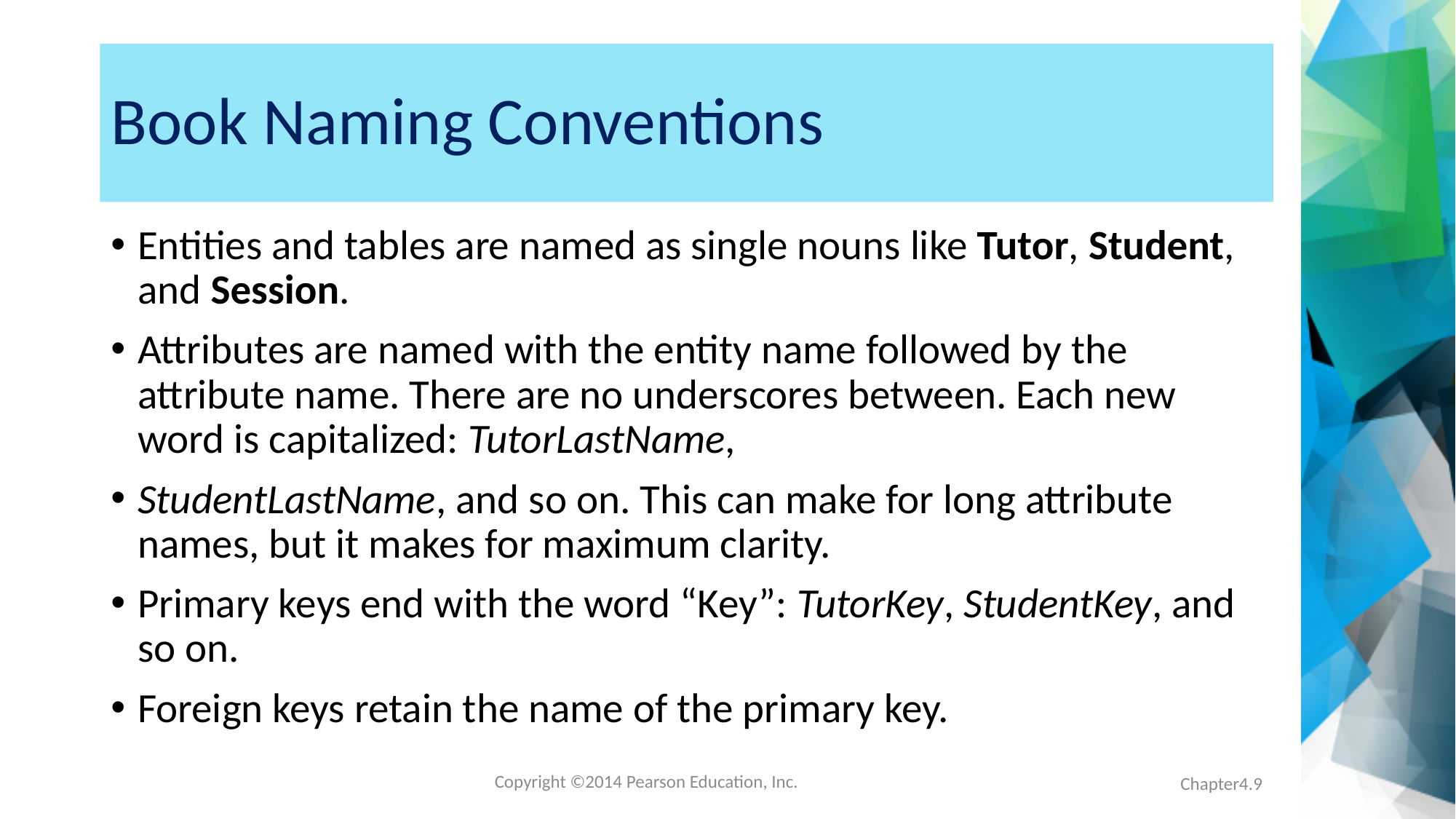

# Book Naming Conventions
Entities and tables are named as single nouns like Tutor, Student, and Session.
Attributes are named with the entity name followed by the attribute name. There are no underscores between. Each new word is capitalized: TutorLastName,
StudentLastName, and so on. This can make for long attribute names, but it makes for maximum clarity.
Primary keys end with the word “Key”: TutorKey, StudentKey, and so on.
Foreign keys retain the name of the primary key.
Chapter4.9